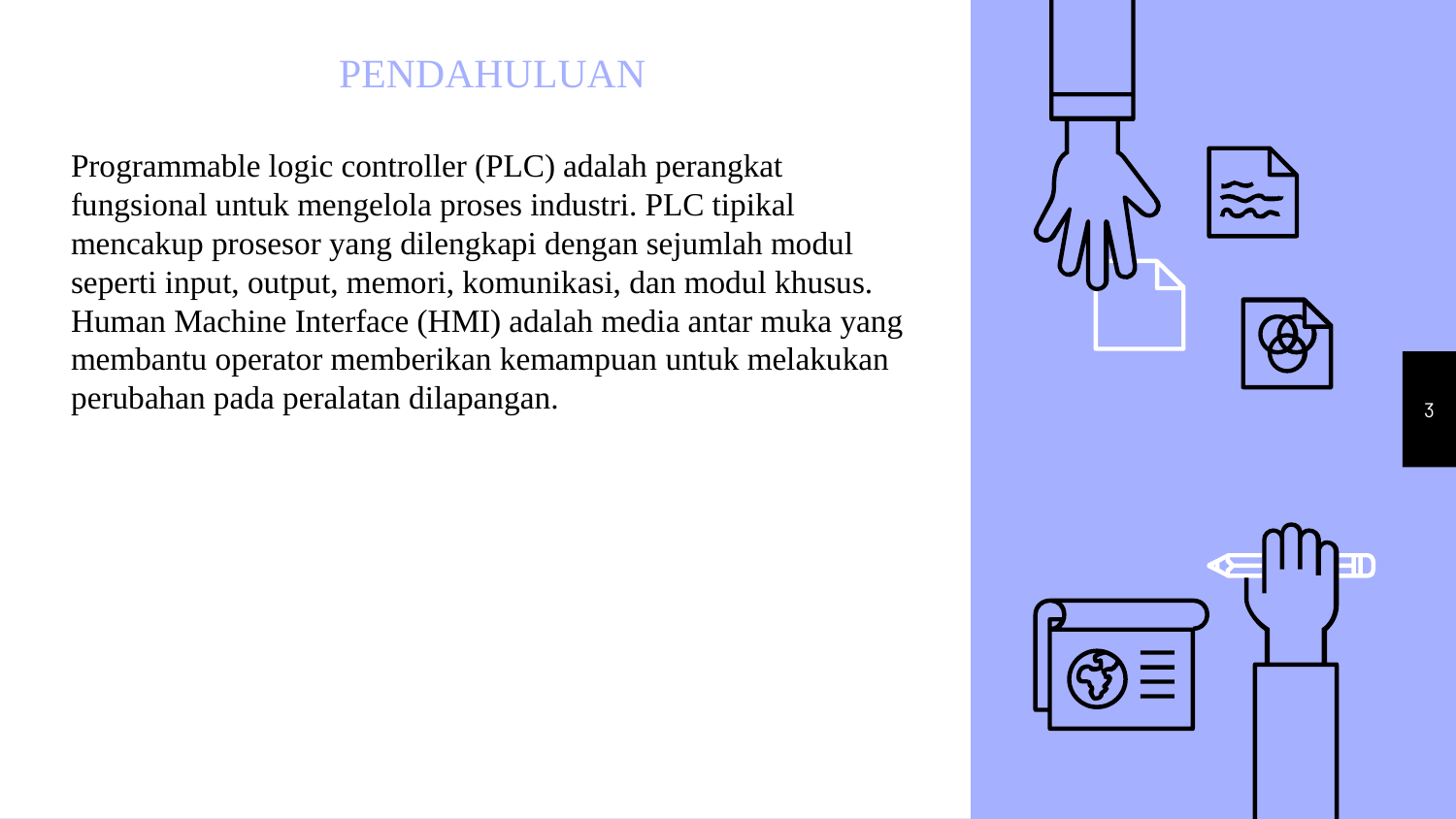

PENDAHULUAN

Programmable logic controller (PLC) adalah perangkat fungsional untuk mengelola proses industri. PLC tipikal mencakup prosesor yang dilengkapi dengan sejumlah modul seperti input, output, memori, komunikasi, dan modul khusus. Human Machine Interface (HMI) adalah media antar muka yang membantu operator memberikan kemampuan untuk melakukan perubahan pada peralatan dilapangan.
3